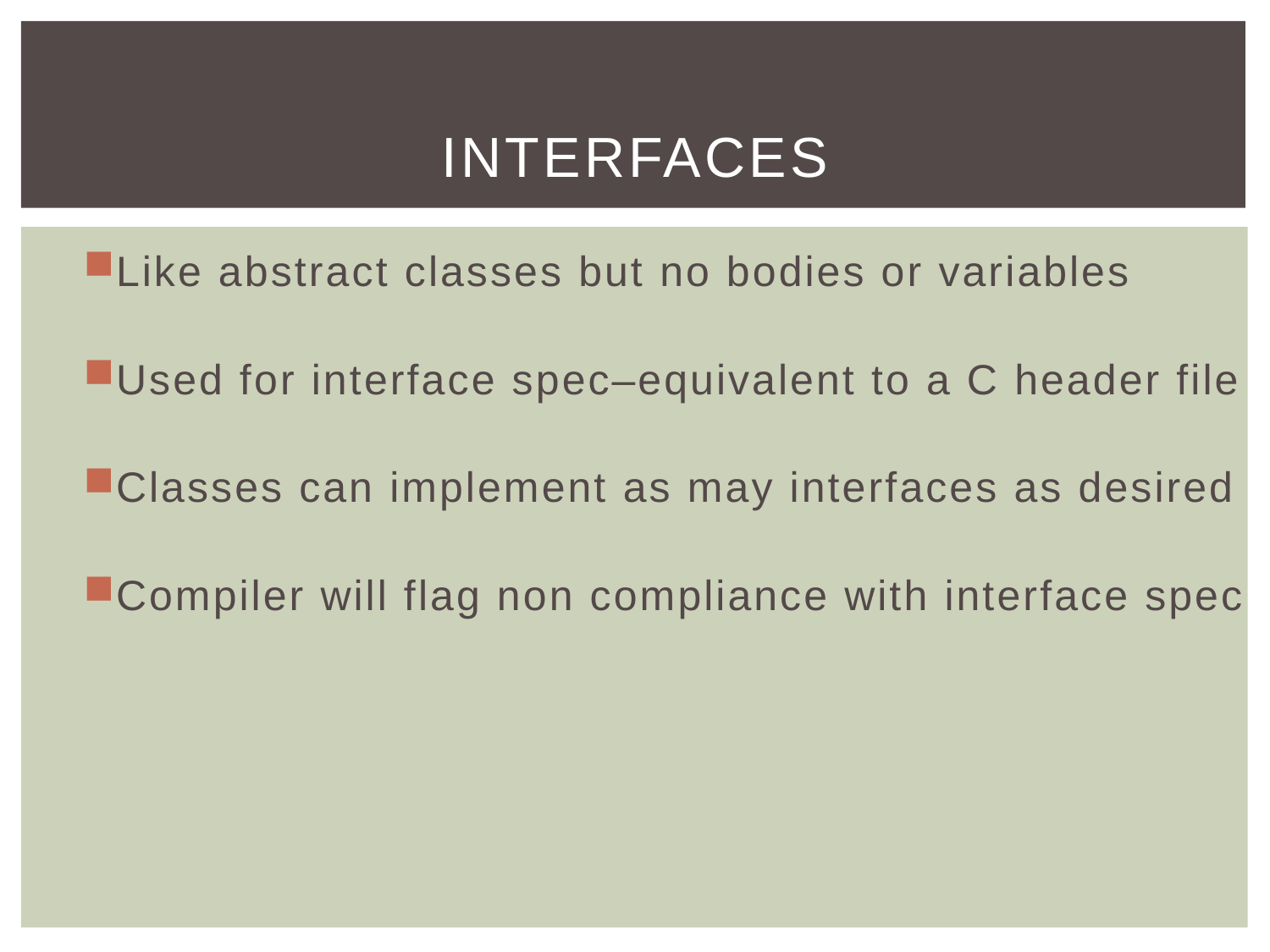

# Interfaces
Like abstract classes but no bodies or variables

Used for interface spec–equivalent to a C header file

Classes can implement as may interfaces as desired

Compiler will flag non compliance with interface spec